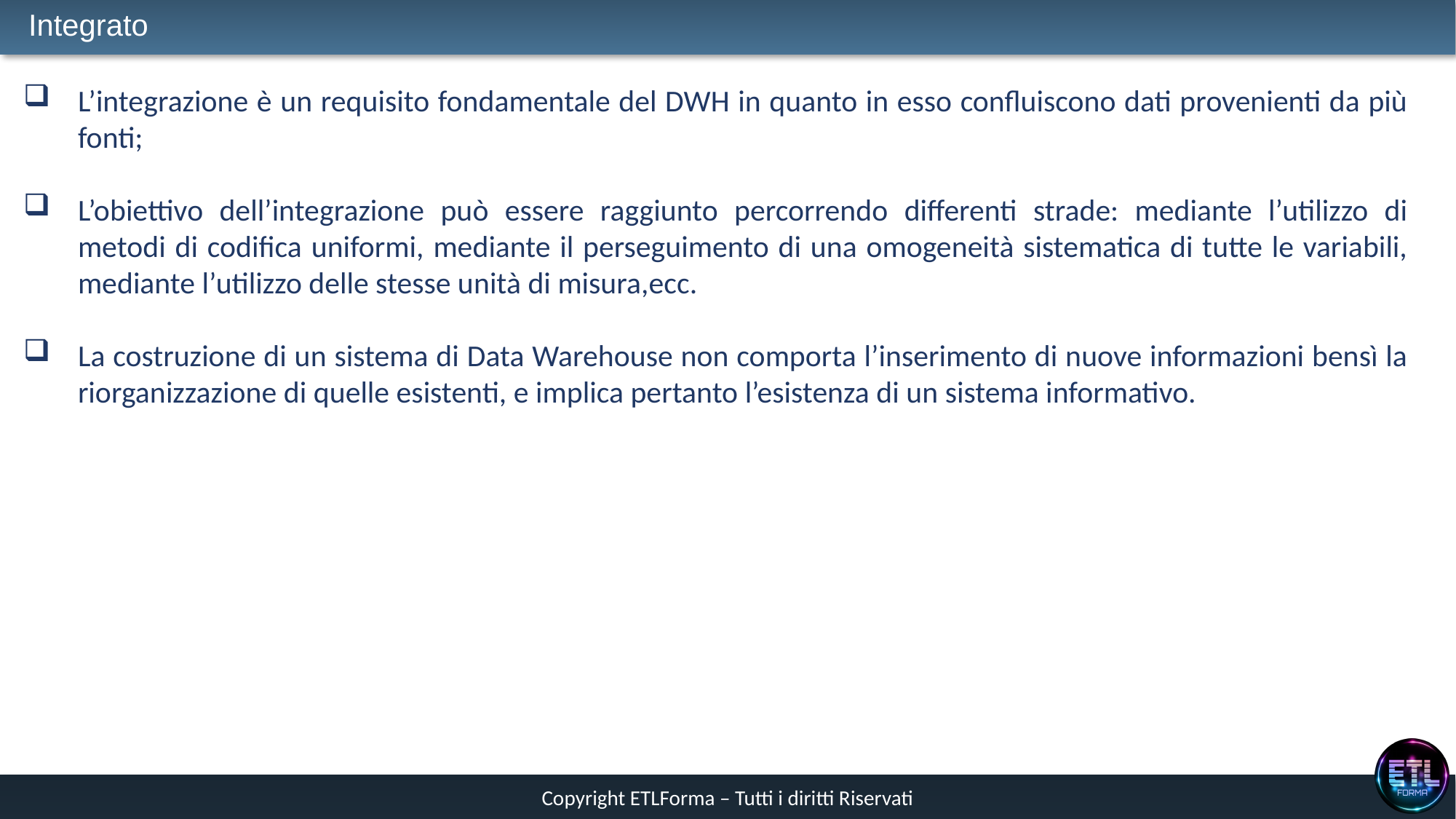

# Integrato
L’integrazione è un requisito fondamentale del DWH in quanto in esso confluiscono dati provenienti da più fonti;

L’obiettivo dell’integrazione può essere raggiunto percorrendo differenti strade: mediante l’utilizzo di metodi di codifica uniformi, mediante il perseguimento di una omogeneità sistematica di tutte le variabili, mediante l’utilizzo delle stesse unità di misura,ecc.

La costruzione di un sistema di Data Warehouse non comporta l’inserimento di nuove informazioni bensì la riorganizzazione di quelle esistenti, e implica pertanto l’esistenza di un sistema informativo.